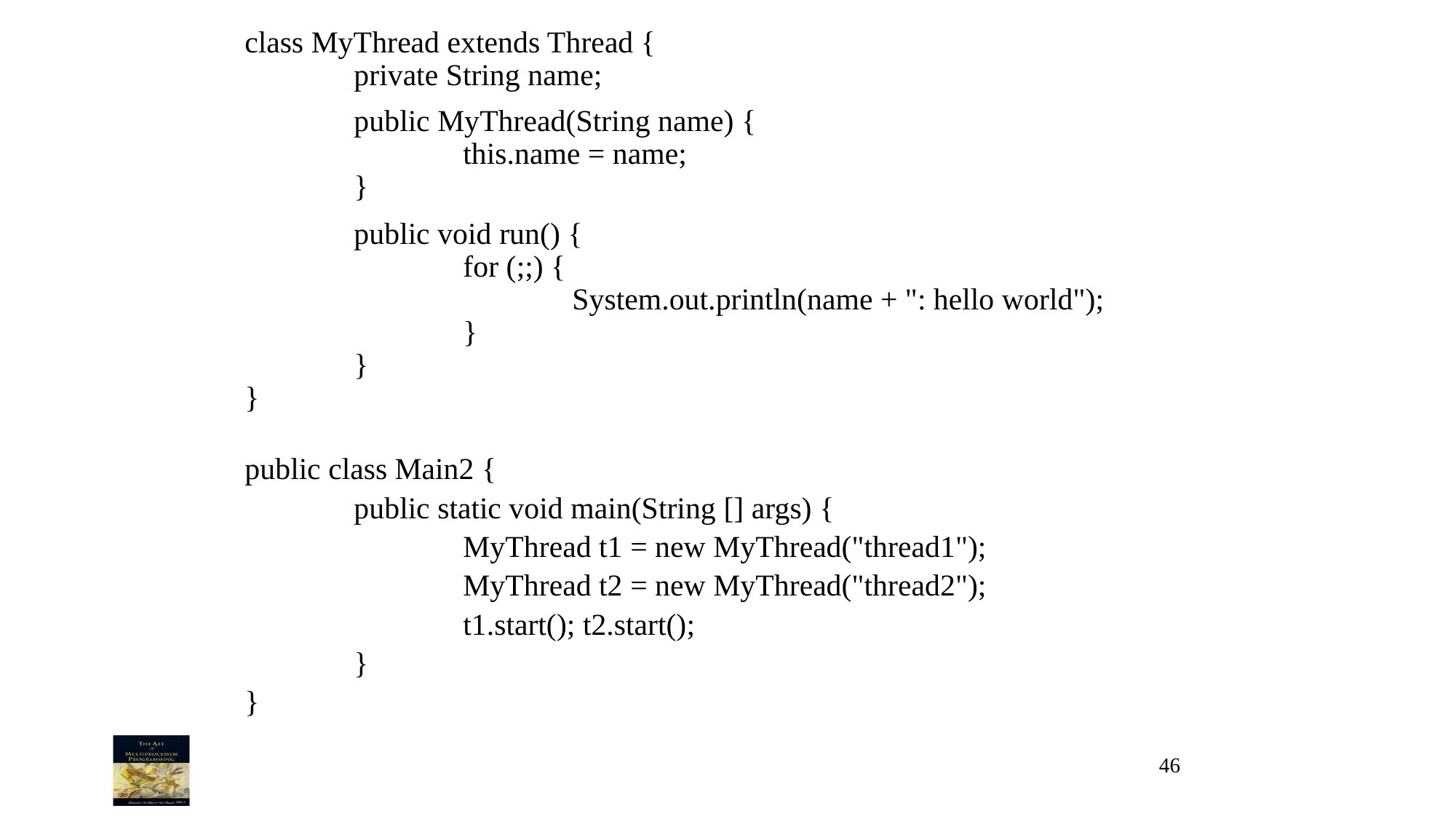

class MyThread extends Thread {
	private String name;

	public MyThread(String name) {
		this.name = name;
	}

	public void run() {
		for (;;) {
			System.out.println(name + ": hello world");
		}
	}
}

public class Main2 {
	public static void main(String [] args) {
		MyThread t1 = new MyThread("thread1");
		MyThread t2 = new MyThread("thread2");
		t1.start(); t2.start();
	}
}

46